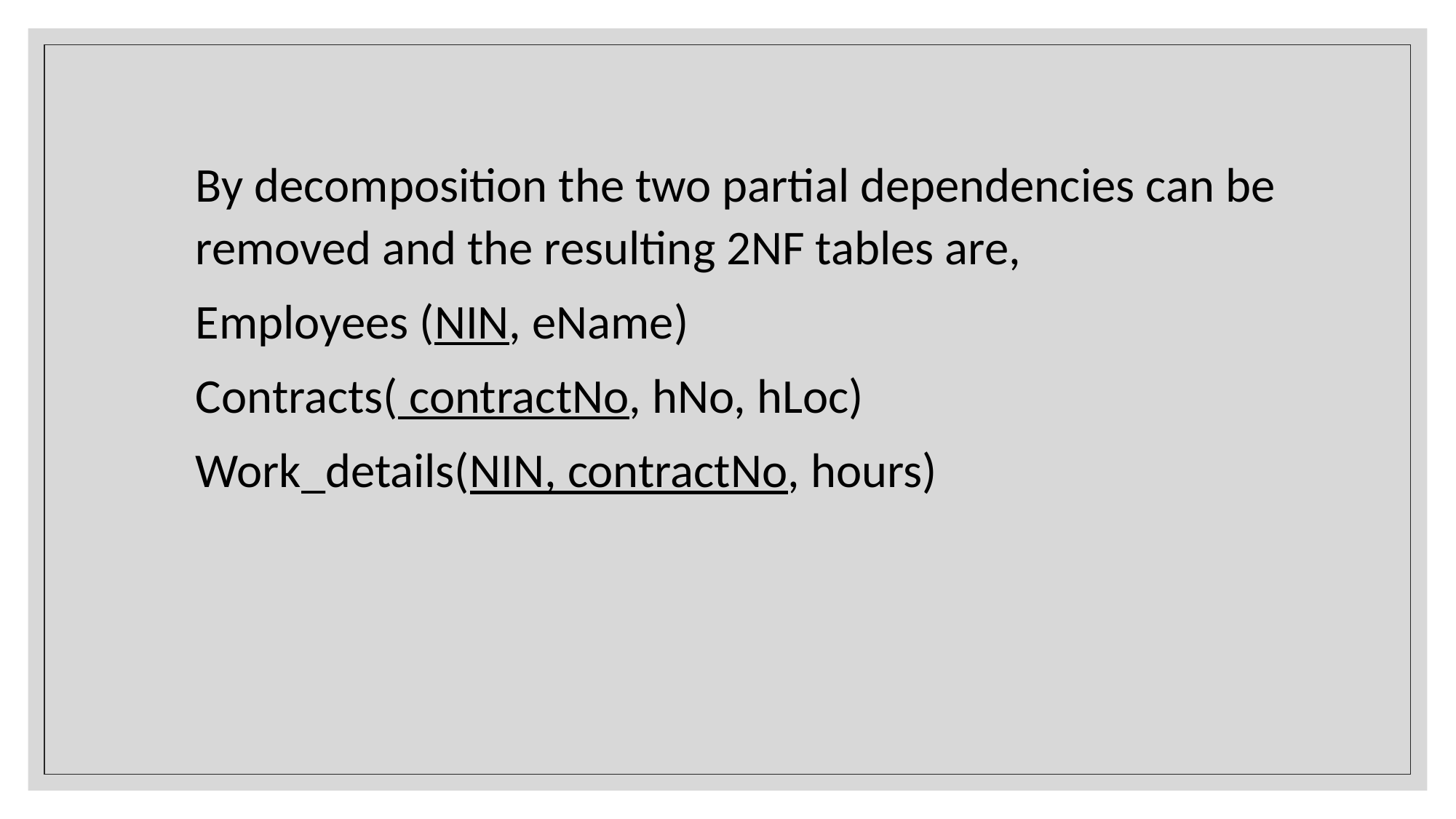

By decomposition the two partial dependencies can be removed and the resulting 2NF tables are,
Employees (NIN, eName)
Contracts( contractNo, hNo, hLoc)
Work_details(NIN, contractNo, hours)